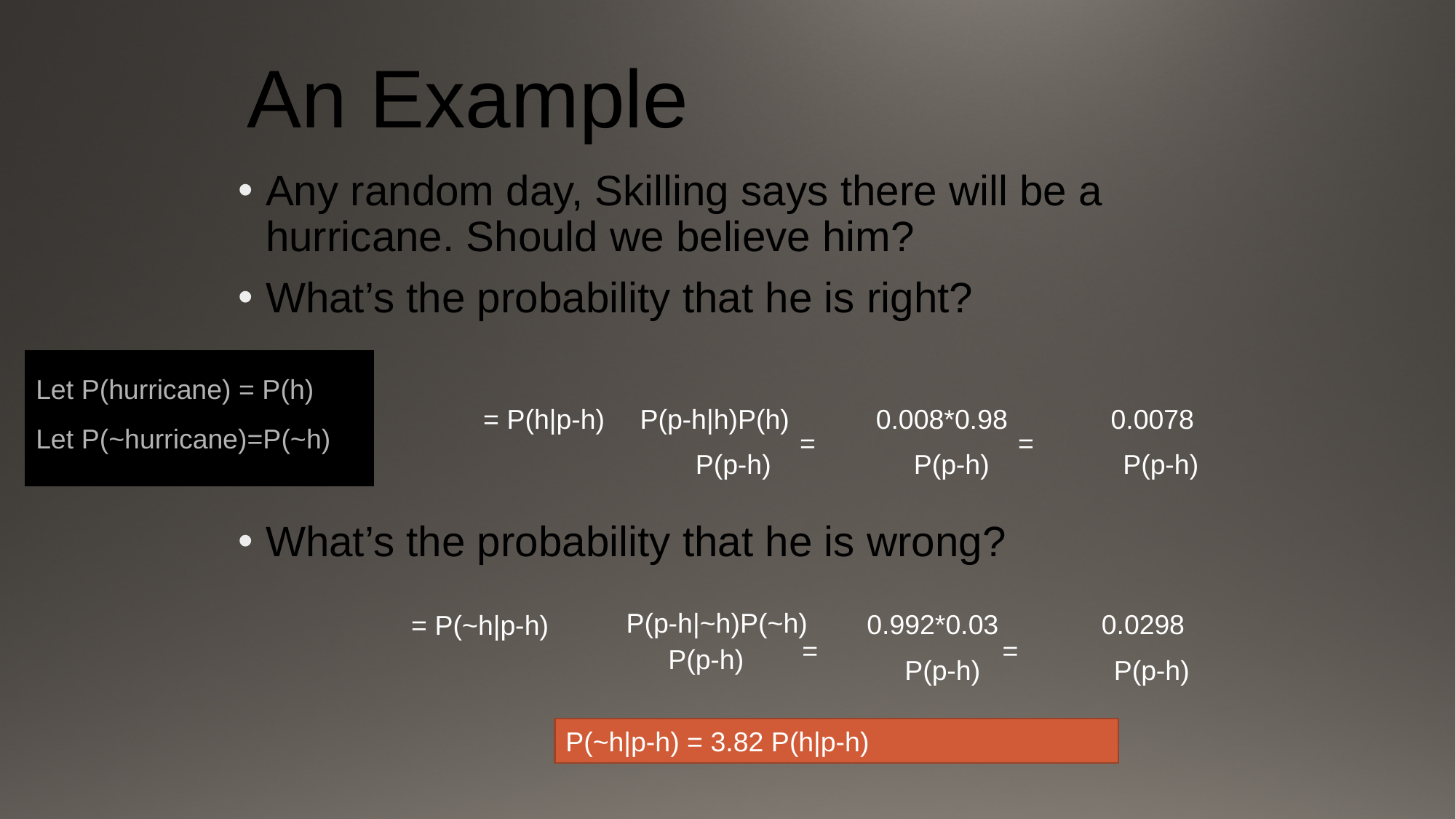

# An Example
Any random day, Skilling says there will be a hurricane. Should we believe him?
What’s the probability that he is right?

What’s the probability that he is wrong?
Let P(hurricane) = P(h)
Let P(~hurricane)=P(~h)‏
P(p-h|h)P(h)‏
0.98*0.008
   0.0078
P(h|p-h) =

=
=
P(p-h)‏
P(p-h)‏
P(p-h)‏

P(p-h|~h)P(~h)‏
0.03*0.992
   0.0298
P(~h|p-h) =
=
=
P(p-h)‏

P(p-h)‏
P(p-h)‏

P(~h|p-h) = 3.82 P(h|p-h)